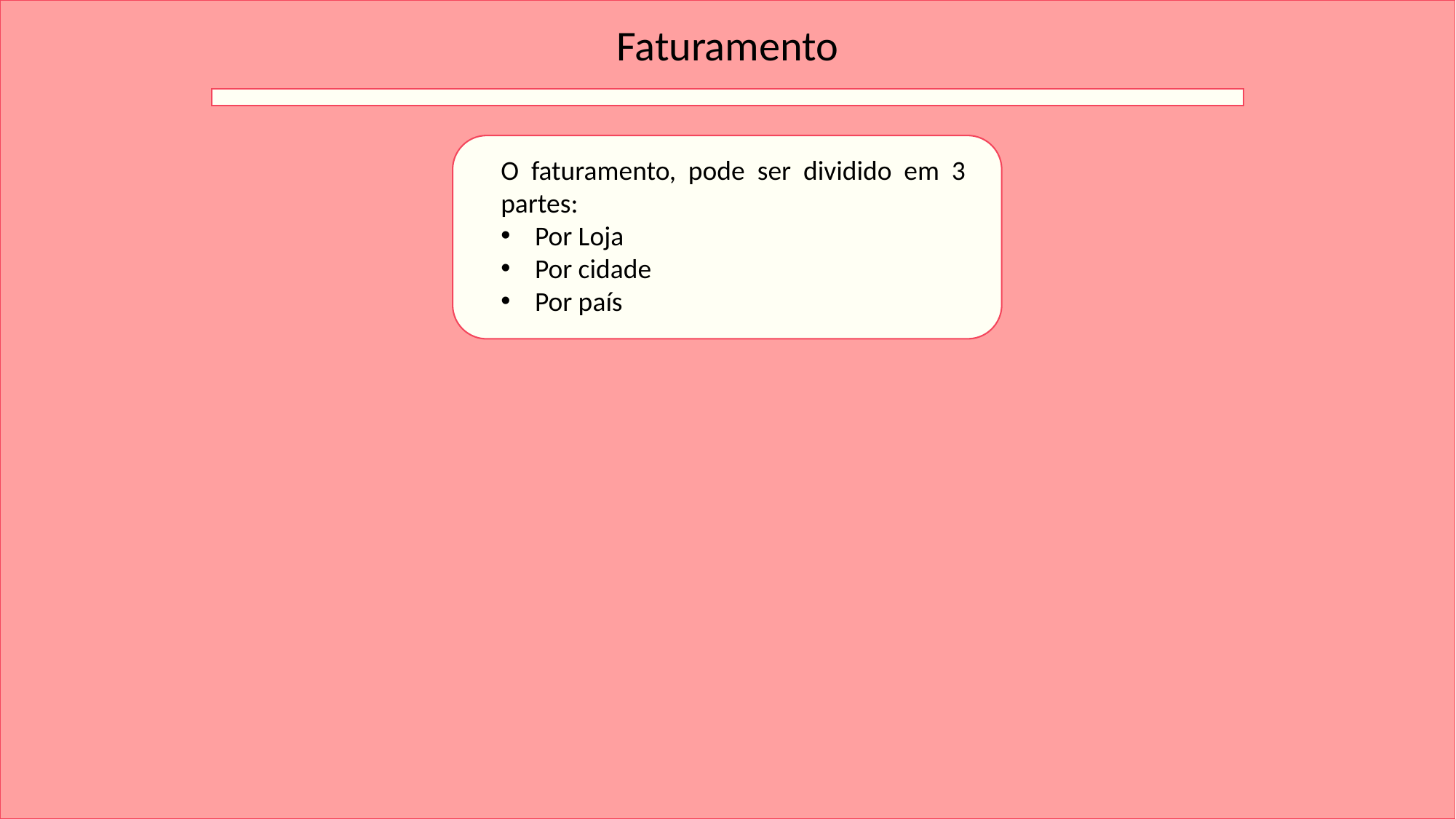

Faturamento

O faturamento, pode ser dividido em 3 partes:
Por Loja
Por cidade
Por país